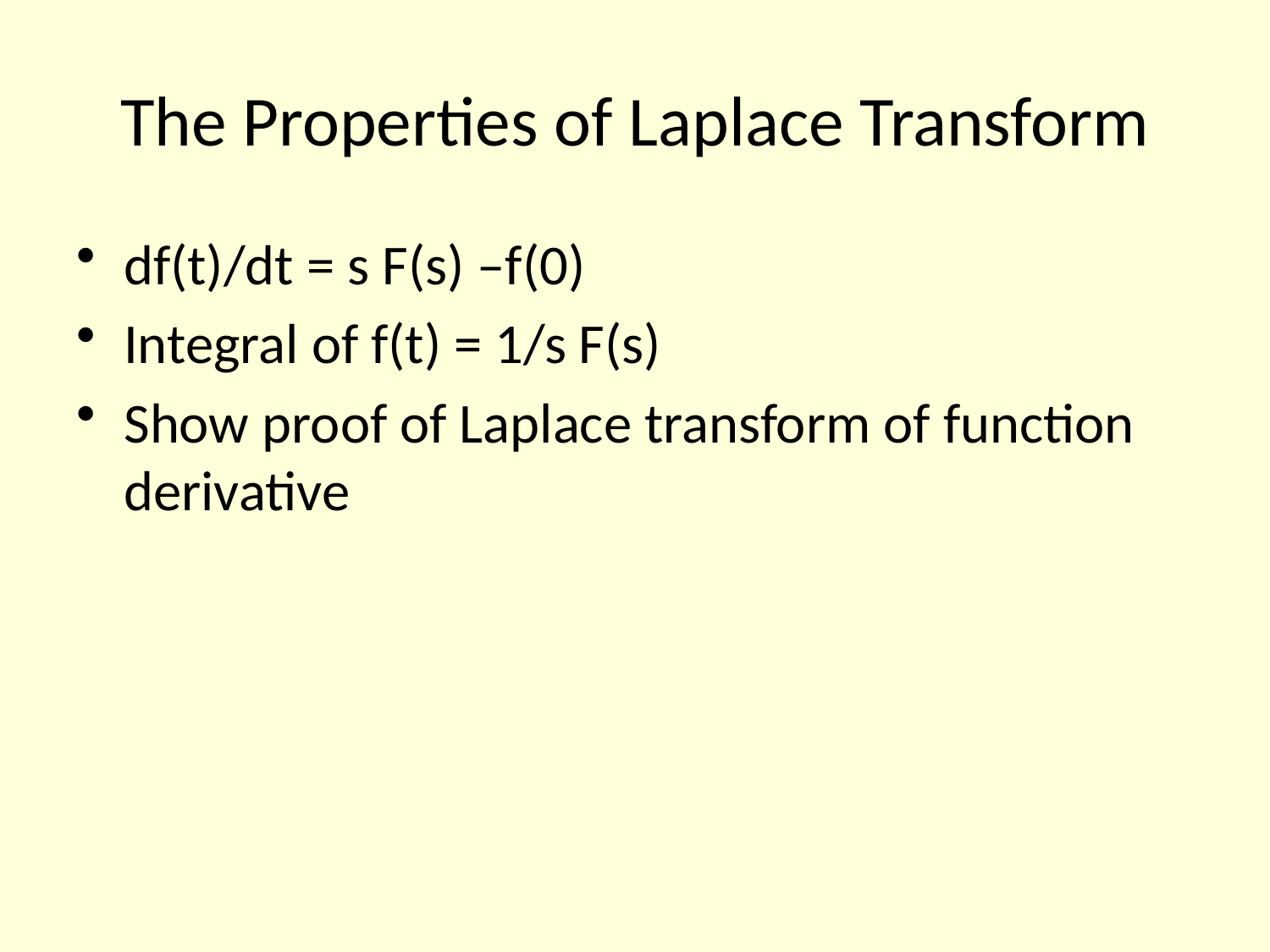

# The Properties of Laplace Transform
df(t)/dt = s F(s) –f(0)
Integral of f(t) = 1/s F(s)
Show proof of Laplace transform of function derivative